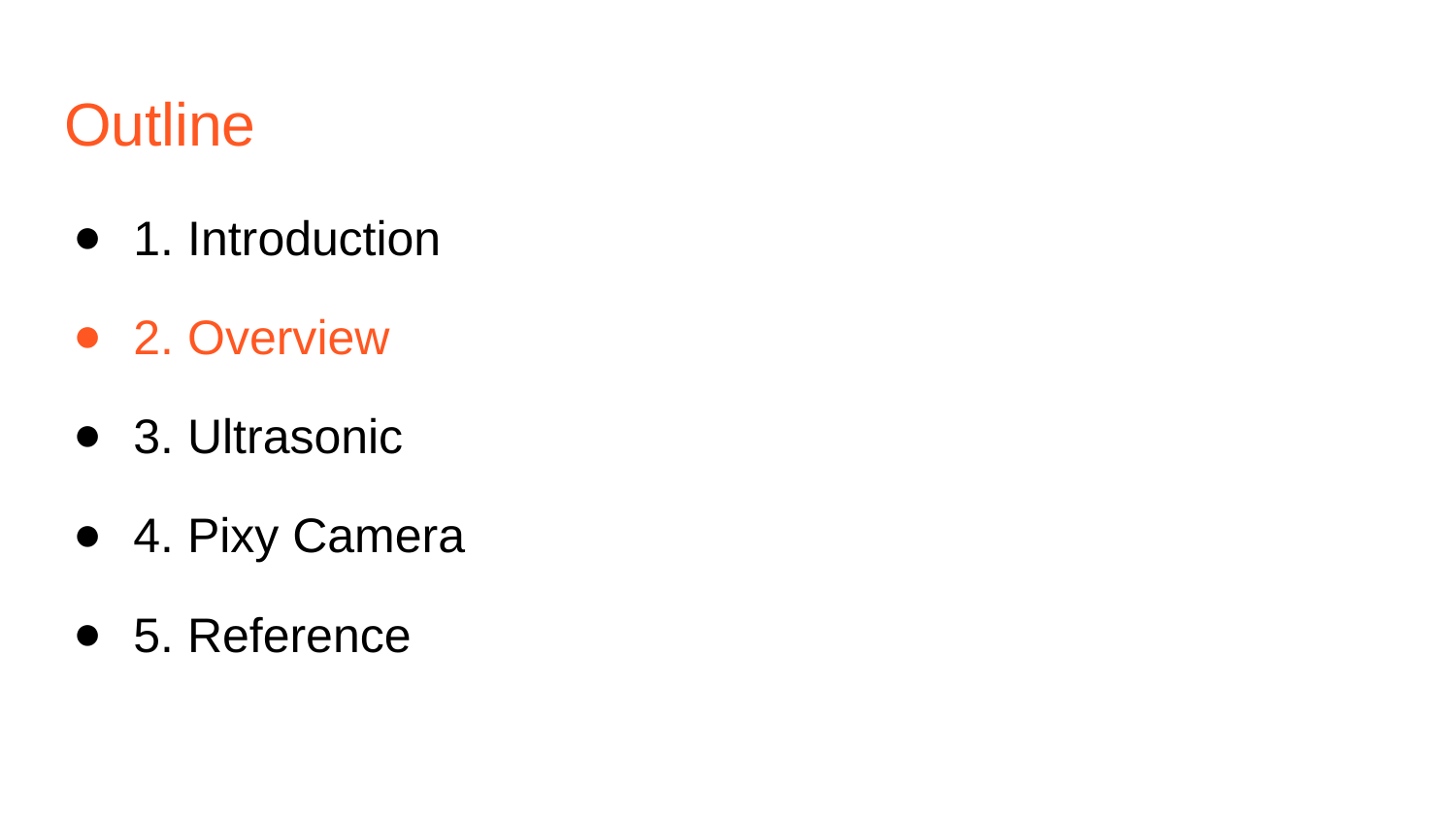

# Outline
1. Introduction
2. Overview
3. Ultrasonic
4. Pixy Camera
5. Reference